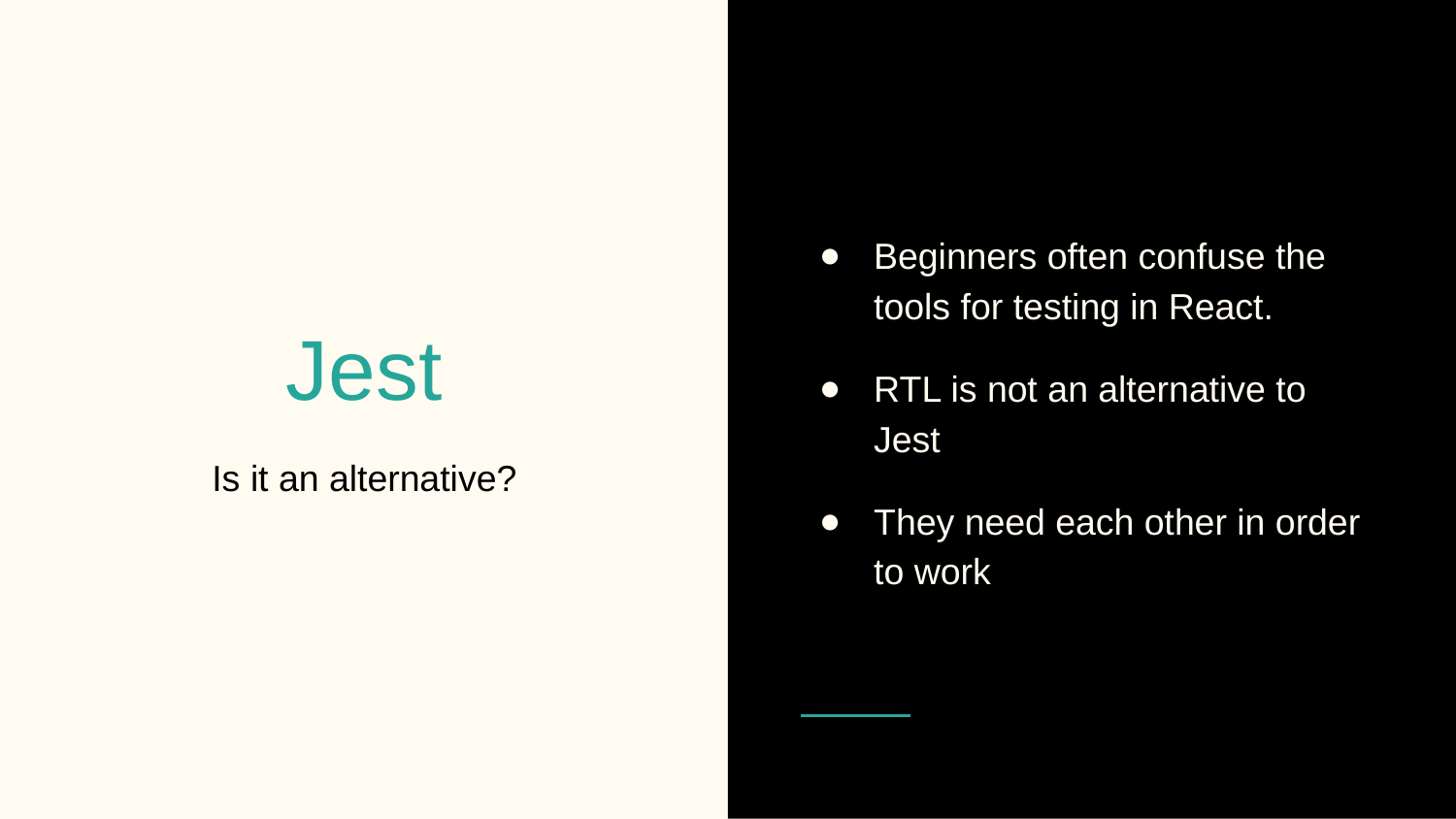

Beginners often confuse the tools for testing in React.
RTL is not an alternative to Jest
They need each other in order to work
# Jest
Is it an alternative?